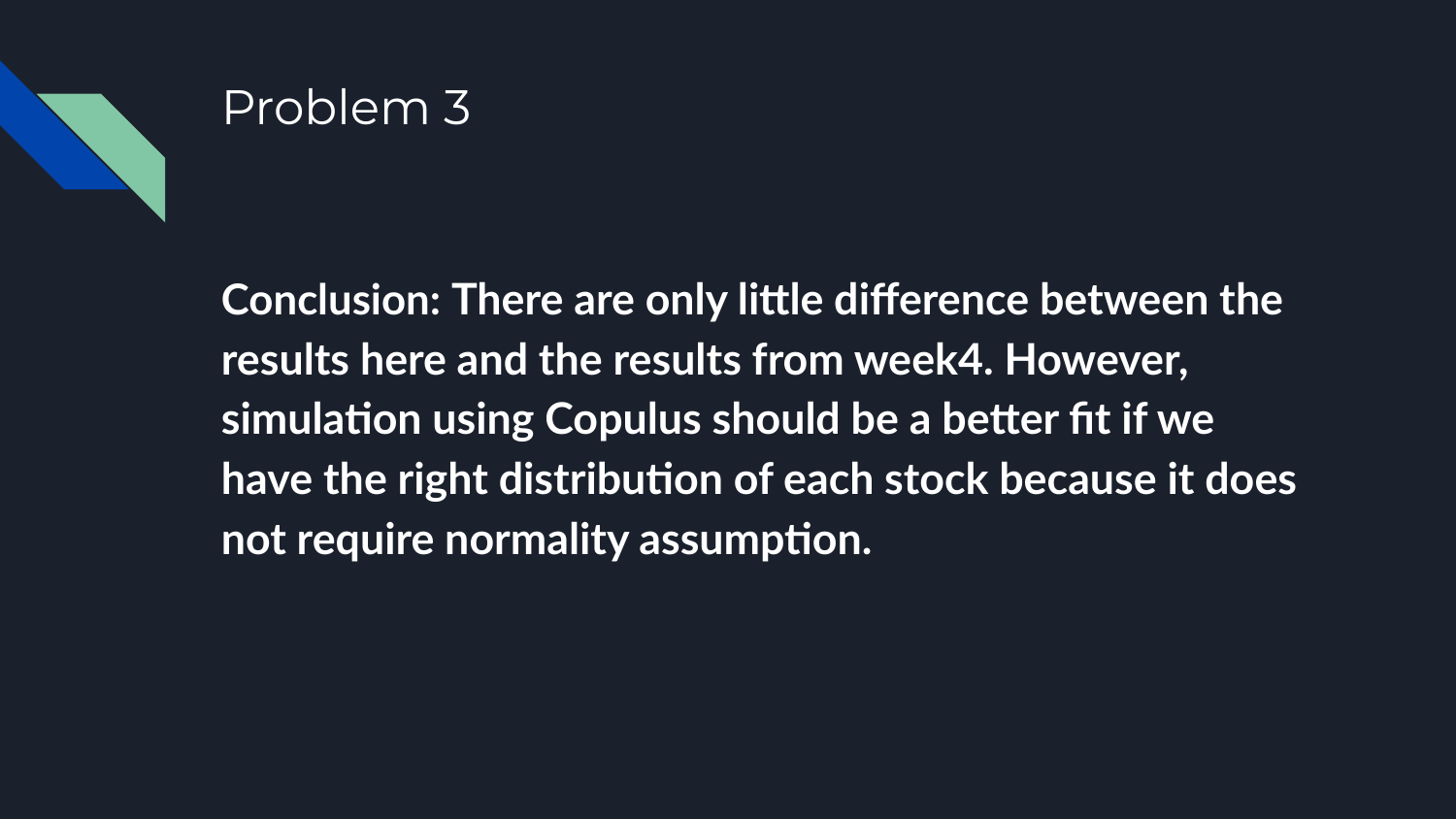

# Problem 3
Conclusion: There are only little difference between the results here and the results from week4. However, simulation using Copulus should be a better fit if we have the right distribution of each stock because it does not require normality assumption.